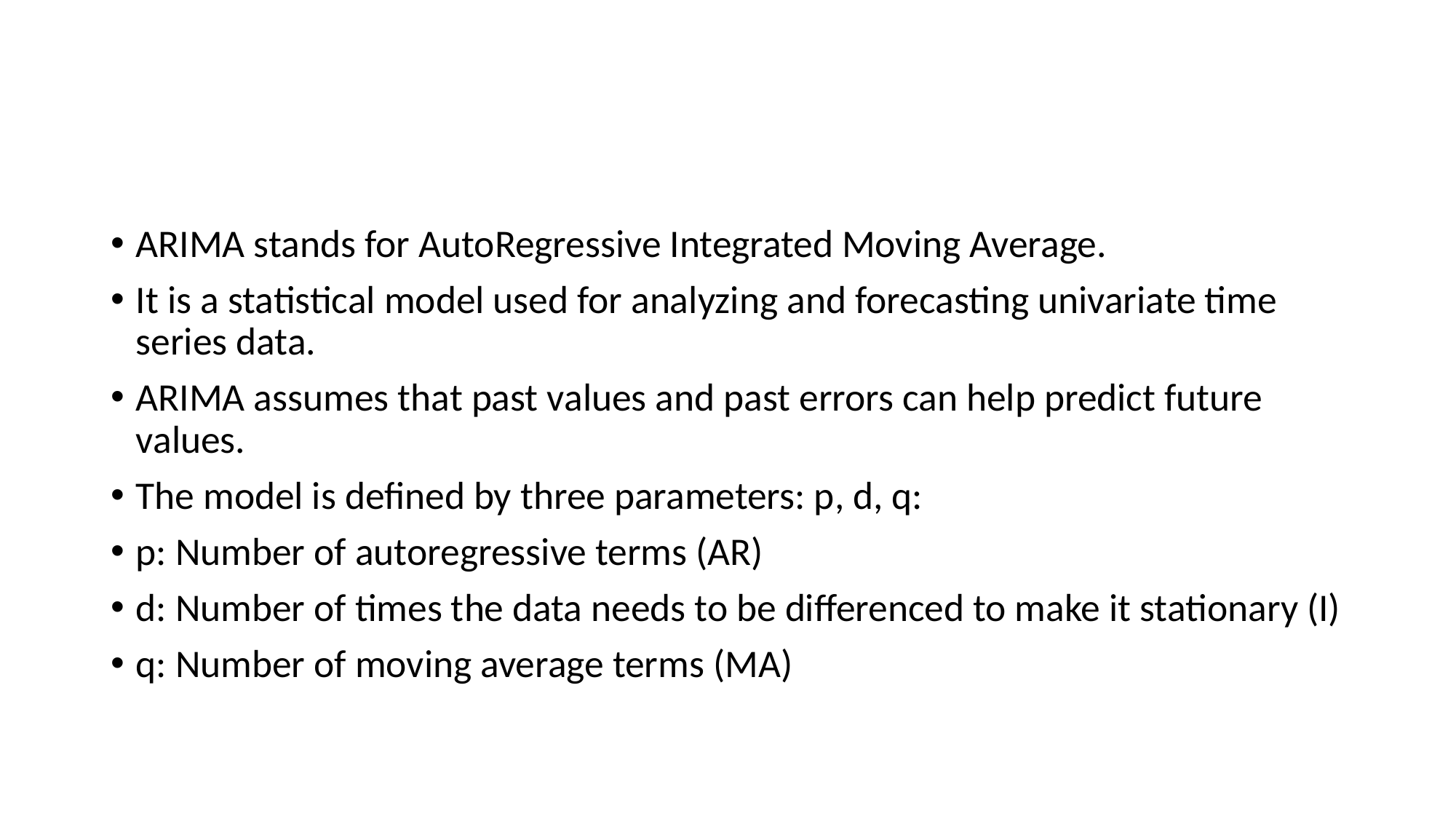

#
ARIMA stands for AutoRegressive Integrated Moving Average.
It is a statistical model used for analyzing and forecasting univariate time series data.
ARIMA assumes that past values and past errors can help predict future values.
The model is defined by three parameters: p, d, q:
p: Number of autoregressive terms (AR)
d: Number of times the data needs to be differenced to make it stationary (I)
q: Number of moving average terms (MA)